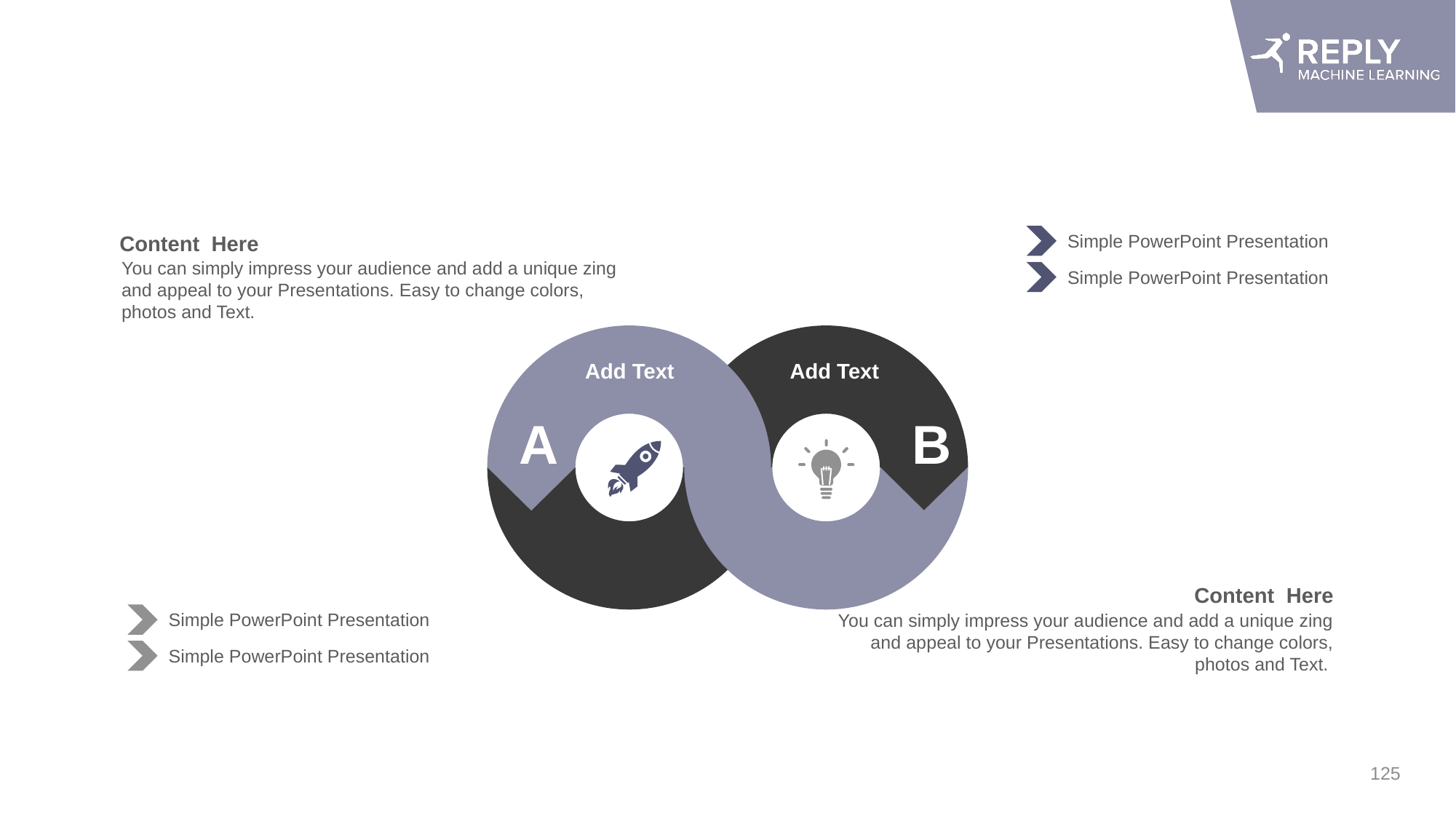

#

Content  Here
You can simply impress your audience and add a unique zing and appeal to your Presentations. Easy to change colors, photos and Text.
Simple PowerPoint Presentation

Simple PowerPoint Presentation

Add Text
Add Text
A
B

Content  Here
You can simply impress your audience and add a unique zing and appeal to your Presentations. Easy to change colors, photos and Text.
Simple PowerPoint Presentation

Simple PowerPoint Presentation

125